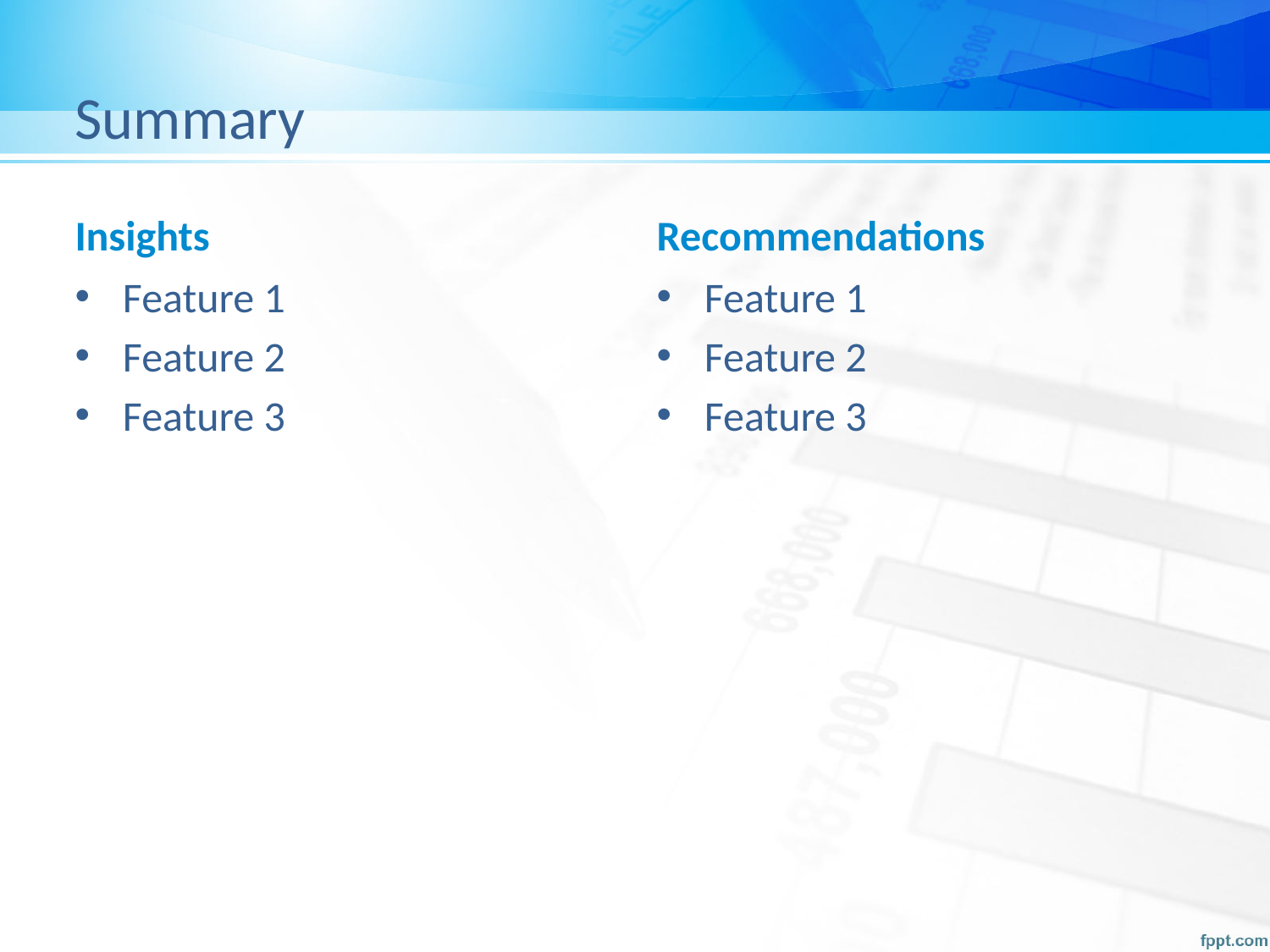

# Summary
Insights
Recommendations
Feature 1
Feature 2
Feature 3
Feature 1
Feature 2
Feature 3